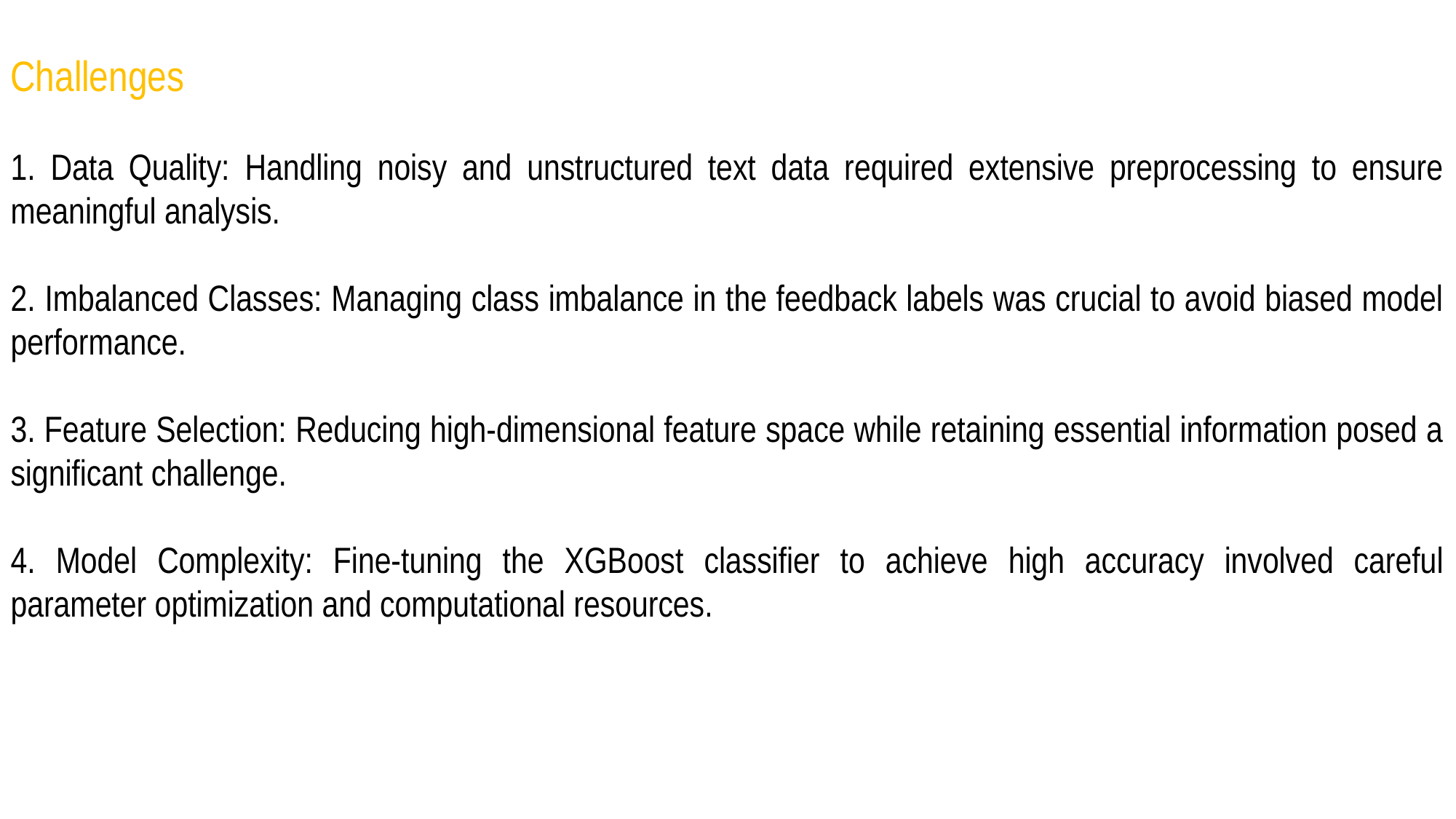

Challenges

1. Data Quality: Handling noisy and unstructured text data required extensive preprocessing to ensure meaningful analysis.

2. Imbalanced Classes: Managing class imbalance in the feedback labels was crucial to avoid biased model performance.

3. Feature Selection: Reducing high-dimensional feature space while retaining essential information posed a significant challenge.

4. Model Complexity: Fine-tuning the XGBoost classifier to achieve high accuracy involved careful parameter optimization and computational resources.